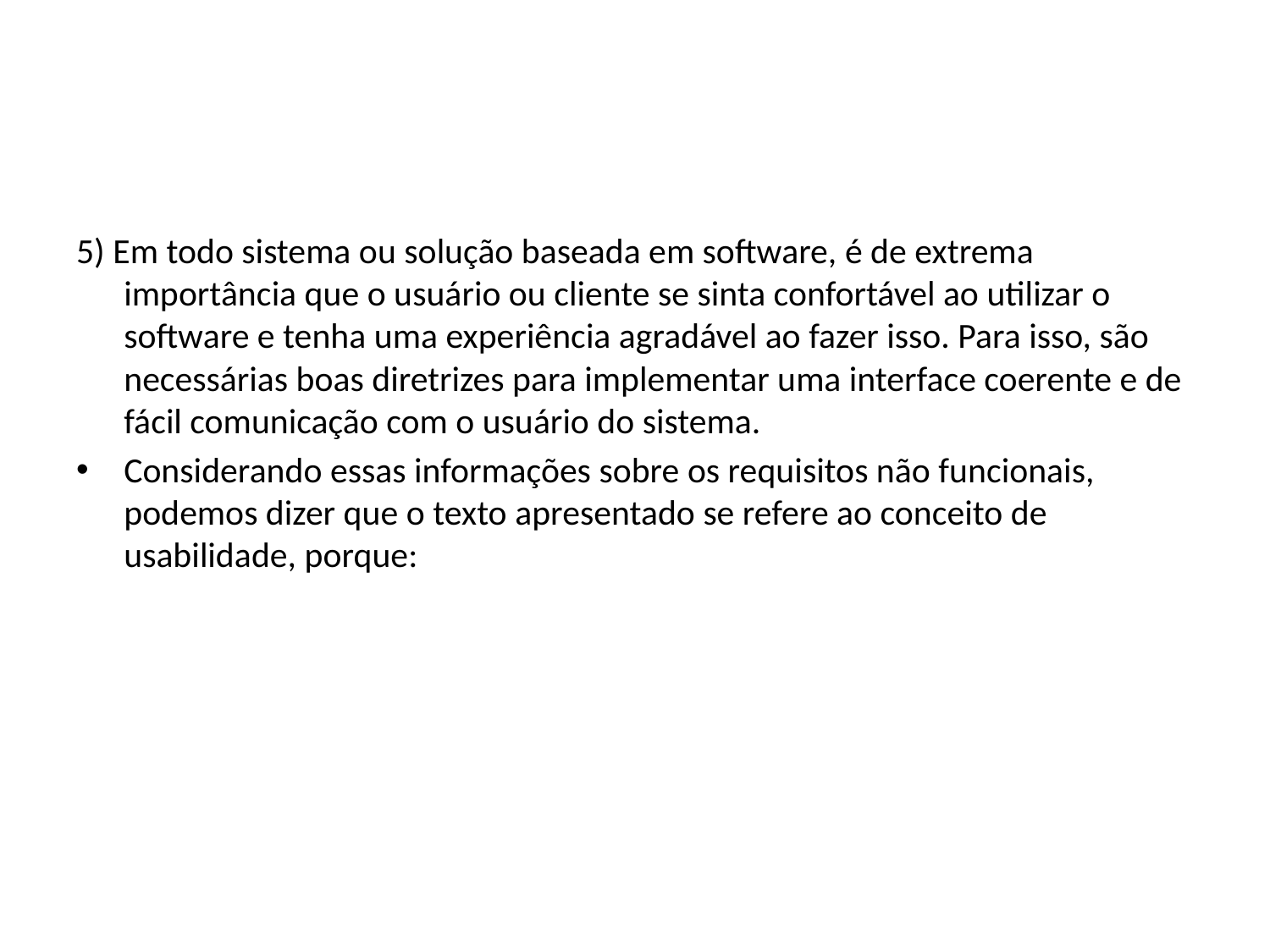

#
5) Em todo sistema ou solução baseada em software, é de extrema importância que o usuário ou cliente se sinta confortável ao utilizar o software e tenha uma experiência agradável ao fazer isso. Para isso, são necessárias boas diretrizes para implementar uma interface coerente e de fácil comunicação com o usuário do sistema.
Considerando essas informações sobre os requisitos não funcionais, podemos dizer que o texto apresentado se refere ao conceito de usabilidade, porque: